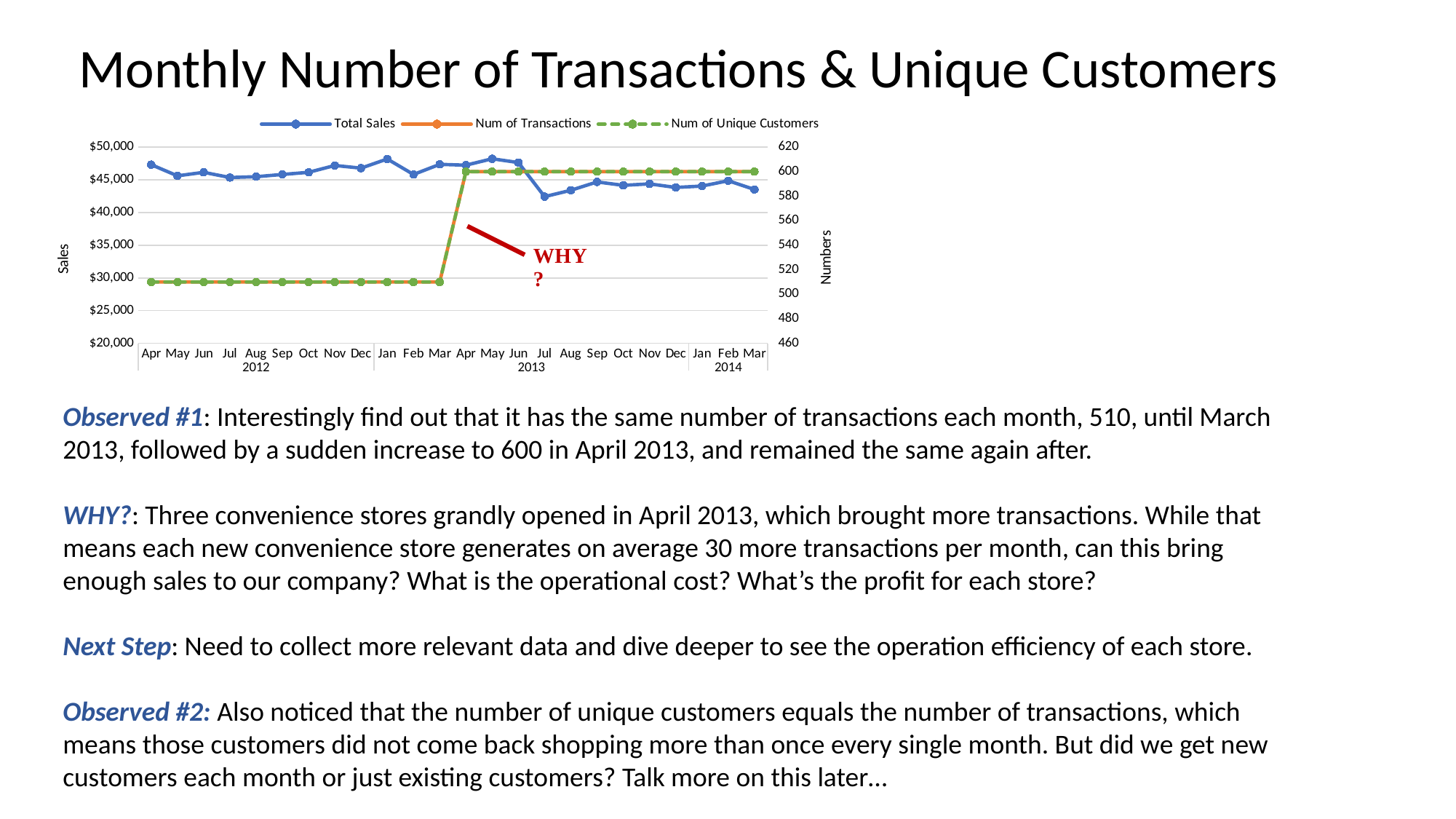

# Monthly Number of Transactions & Unique Customers

### Chart

| Category | Total Sales | Num of Transactions | Num of Unique Customers |
|---|---|---|---|
| Apr | 47317.02000000008 | 510.0 | 510.0 |
| May | 45610.02000000004 | 510.0 | 510.0 |
| Jun | 46146.020000000084 | 510.0 | 510.0 |
| Jul | 45352.52000000005 | 510.0 | 510.0 |
| Aug | 45476.19999999992 | 510.0 | 510.0 |
| Sep | 45820.819999999934 | 510.0 | 510.0 |
| Oct | 46145.019999999975 | 510.0 | 510.0 |
| Nov | 47189.0200000001 | 510.0 | 510.0 |
| Dec | 46784.0199999999 | 510.0 | 510.0 |
| Jan | 48181.21999999997 | 510.0 | 510.0 |
| Feb | 45817.020000000026 | 510.0 | 510.0 |
| Mar | 47364.61999999995 | 510.0 | 510.0 |
| Apr | 47237.070000000014 | 600.0 | 600.0 |
| May | 48216.01999999997 | 600.0 | 600.0 |
| Jun | 47638.02 | 600.0 | 600.0 |
| Jul | 42426.67000000001 | 600.0 | 600.0 |
| Aug | 43403.020000000106 | 600.0 | 600.0 |
| Sep | 44676.62000000003 | 600.0 | 600.0 |
| Oct | 44157.02000000002 | 600.0 | 600.0 |
| Nov | 44383.42000000002 | 600.0 | 600.0 |
| Dec | 43832.21999999995 | 600.0 | 600.0 |
| Jan | 44047.62000000003 | 600.0 | 600.0 |
| Feb | 44859.02000000011 | 600.0 | 600.0 |
| Mar | 43528.62000000003 | 600.0 | 600.0 |
Observed #1: Interestingly find out that it has the same number of transactions each month, 510, until March 2013, followed by a sudden increase to 600 in April 2013, and remained the same again after.

WHY?: Three convenience stores grandly opened in April 2013, which brought more transactions. While that means each new convenience store generates on average 30 more transactions per month, can this bring enough sales to our company? What is the operational cost? What’s the profit for each store?

Next Step: Need to collect more relevant data and dive deeper to see the operation efficiency of each store.

Observed #2: Also noticed that the number of unique customers equals the number of transactions, which means those customers did not come back shopping more than once every single month. But did we get new customers each month or just existing customers? Talk more on this later…